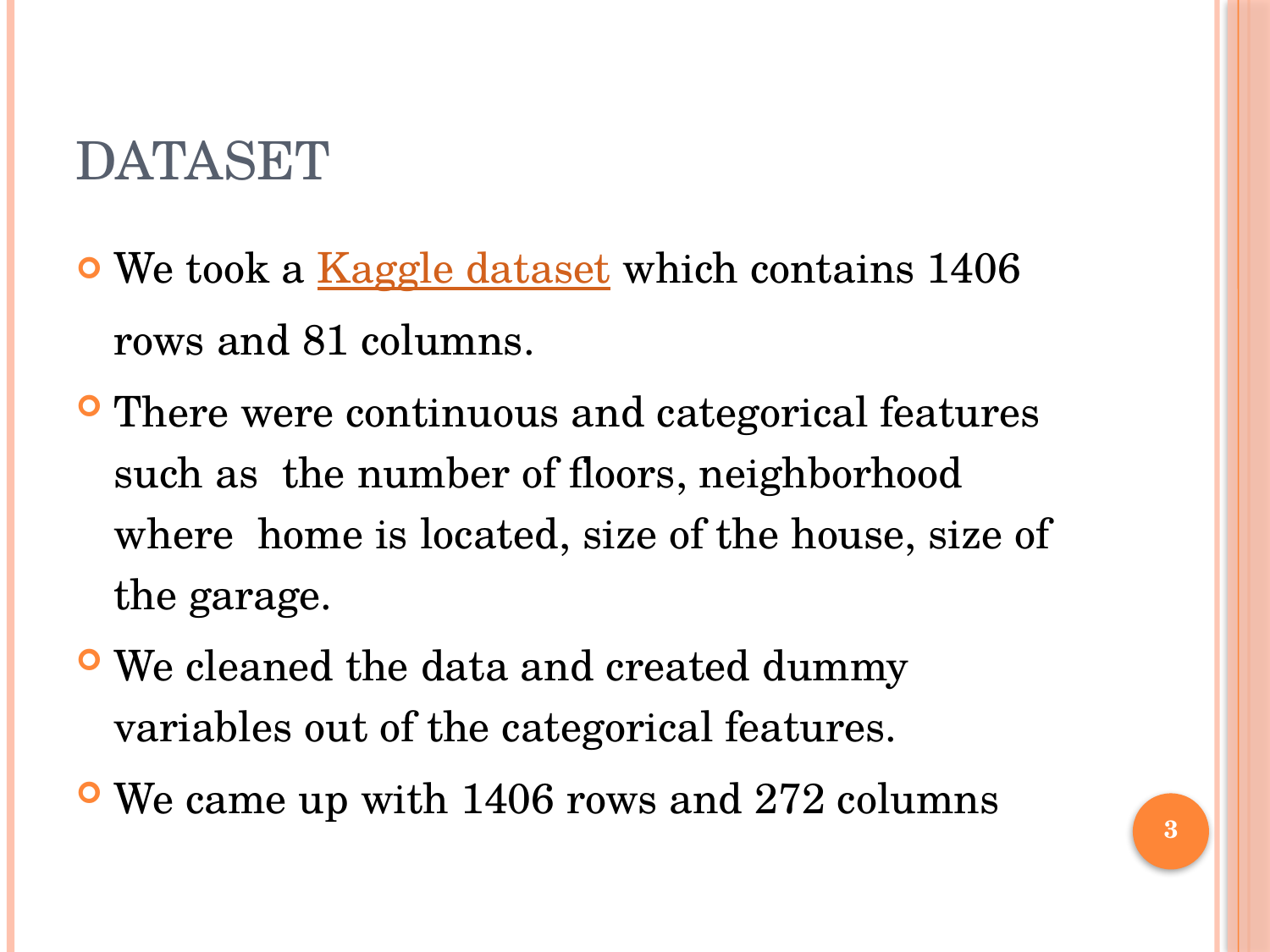

# Dataset
We took a Kaggle dataset which contains 1406 rows and 81 columns.
There were continuous and categorical features such as  the number of floors, neighborhood where  home is located, size of the house, size of the garage.
We cleaned the data and created dummy variables out of the categorical features.
We came up with 1406 rows and 272 columns
3